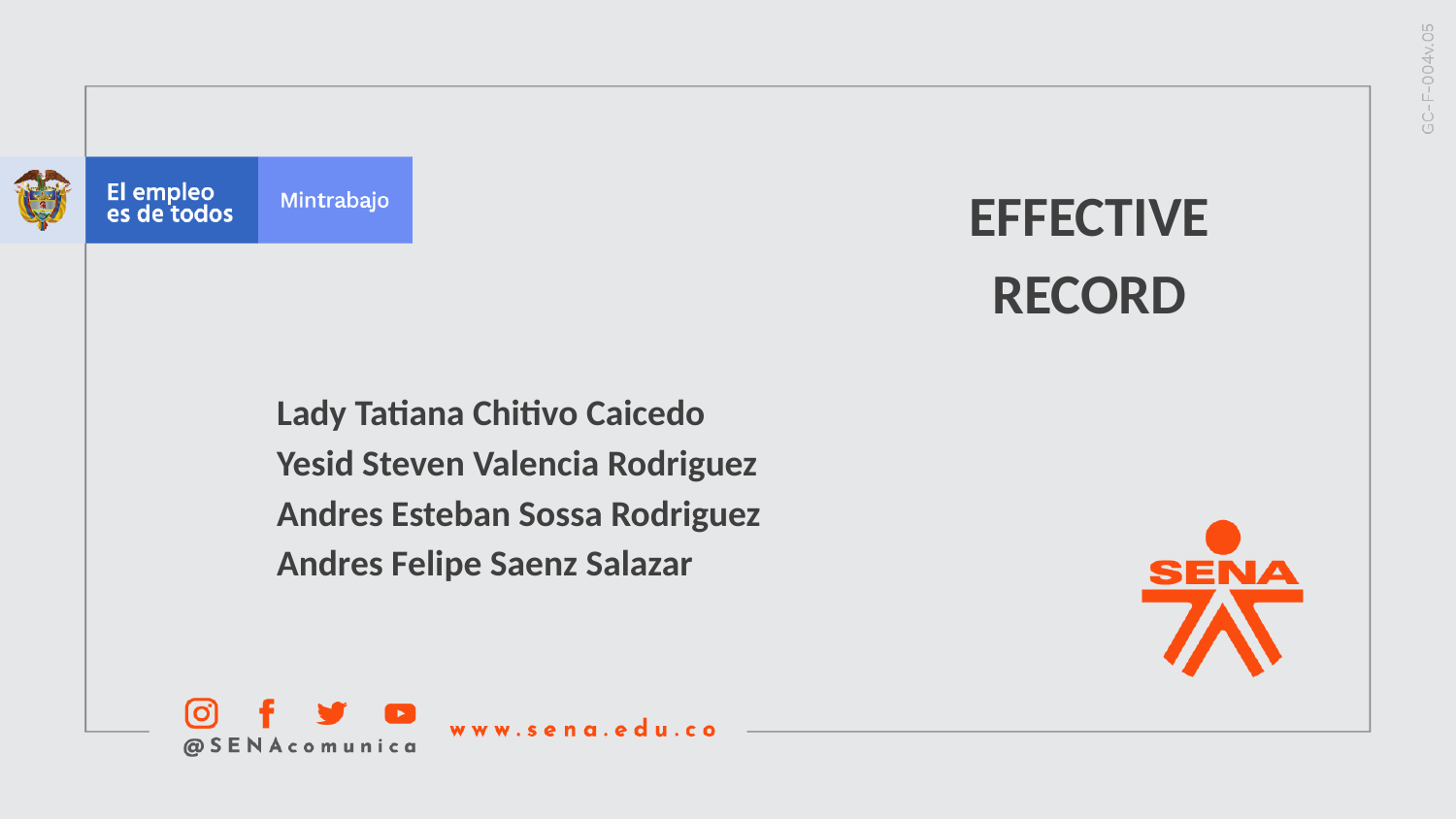

EFFECTIVE RECORD

Lady Tatiana Chitivo Caicedo
Yesid Steven Valencia Rodriguez
Andres Esteban Sossa Rodriguez
Andres Felipe Saenz Salazar